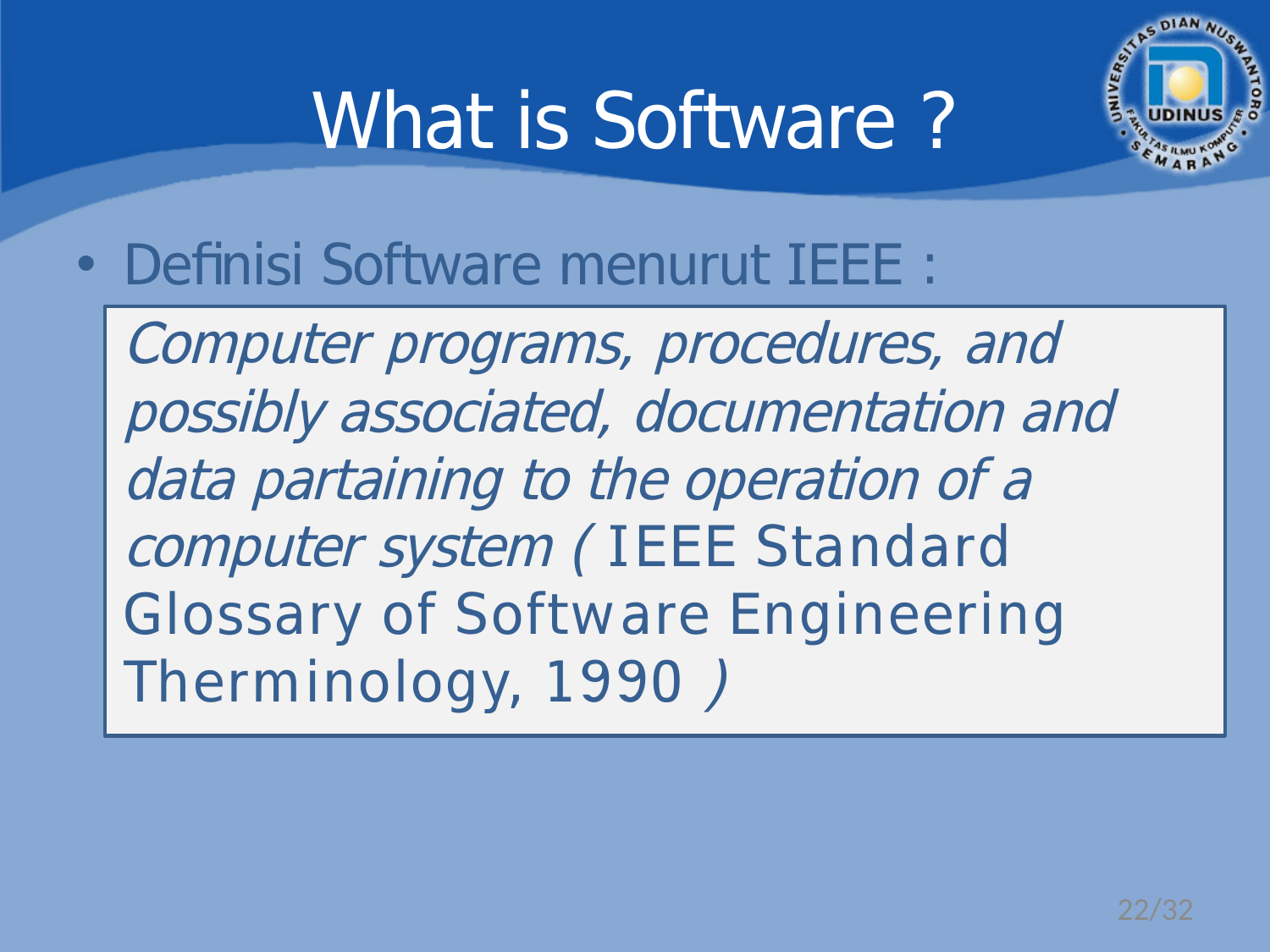

What is Software ?
Definisi Software menurut IEEE :
	Computer programs, procedures, and possibly associated, documentation and data partaining to the operation of a computer system ( IEEE Standard Glossary of Software Engineering Therminology, 1990 )

22